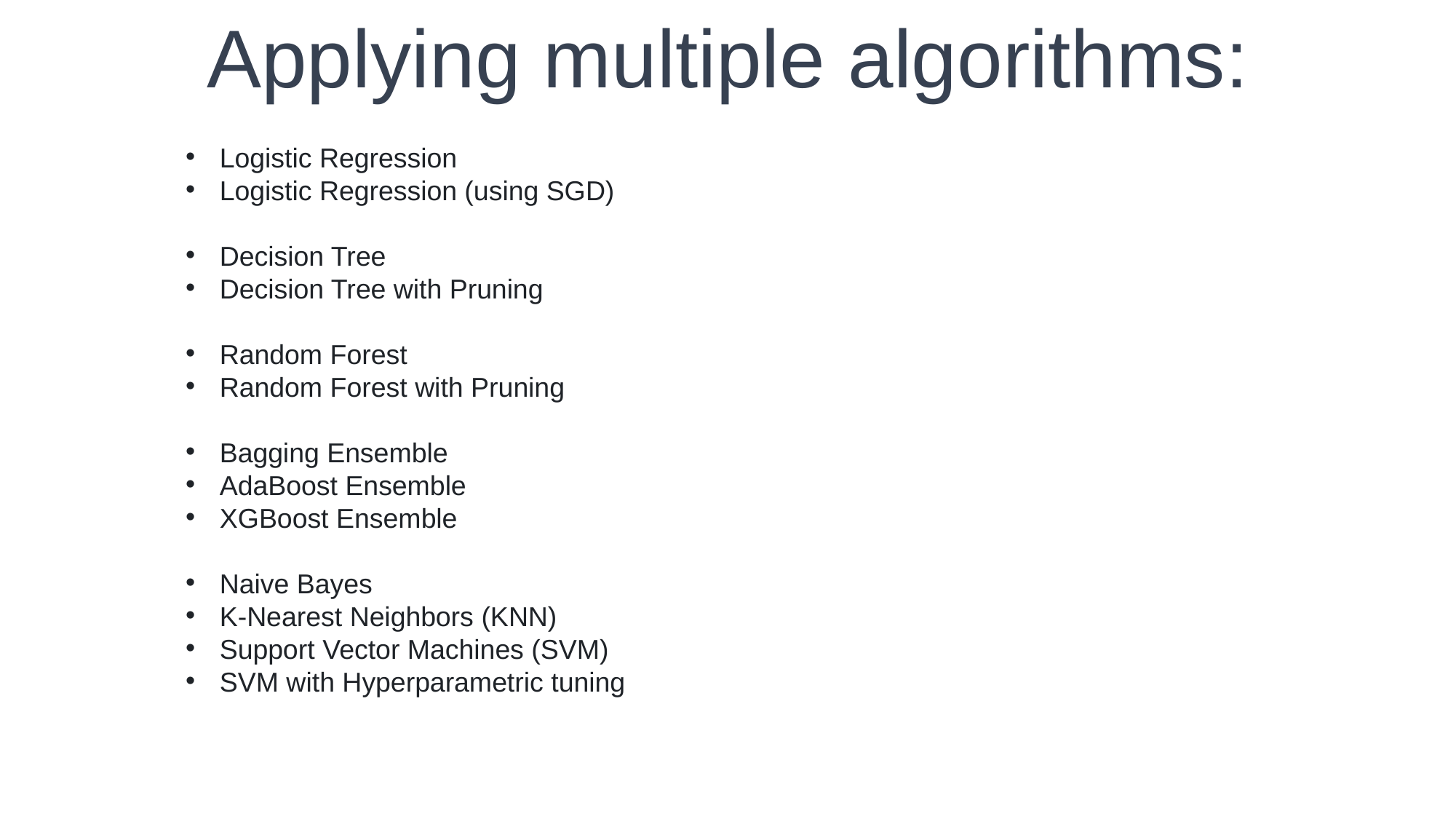

Applying multiple algorithms:
Logistic Regression
Logistic Regression (using SGD)

Decision Tree
Decision Tree with Pruning

Random Forest
Random Forest with Pruning

Bagging Ensemble
AdaBoost Ensemble
XGBoost Ensemble

Naive Bayes
K-Nearest Neighbors (KNN)
Support Vector Machines (SVM)
SVM with Hyperparametric tuning